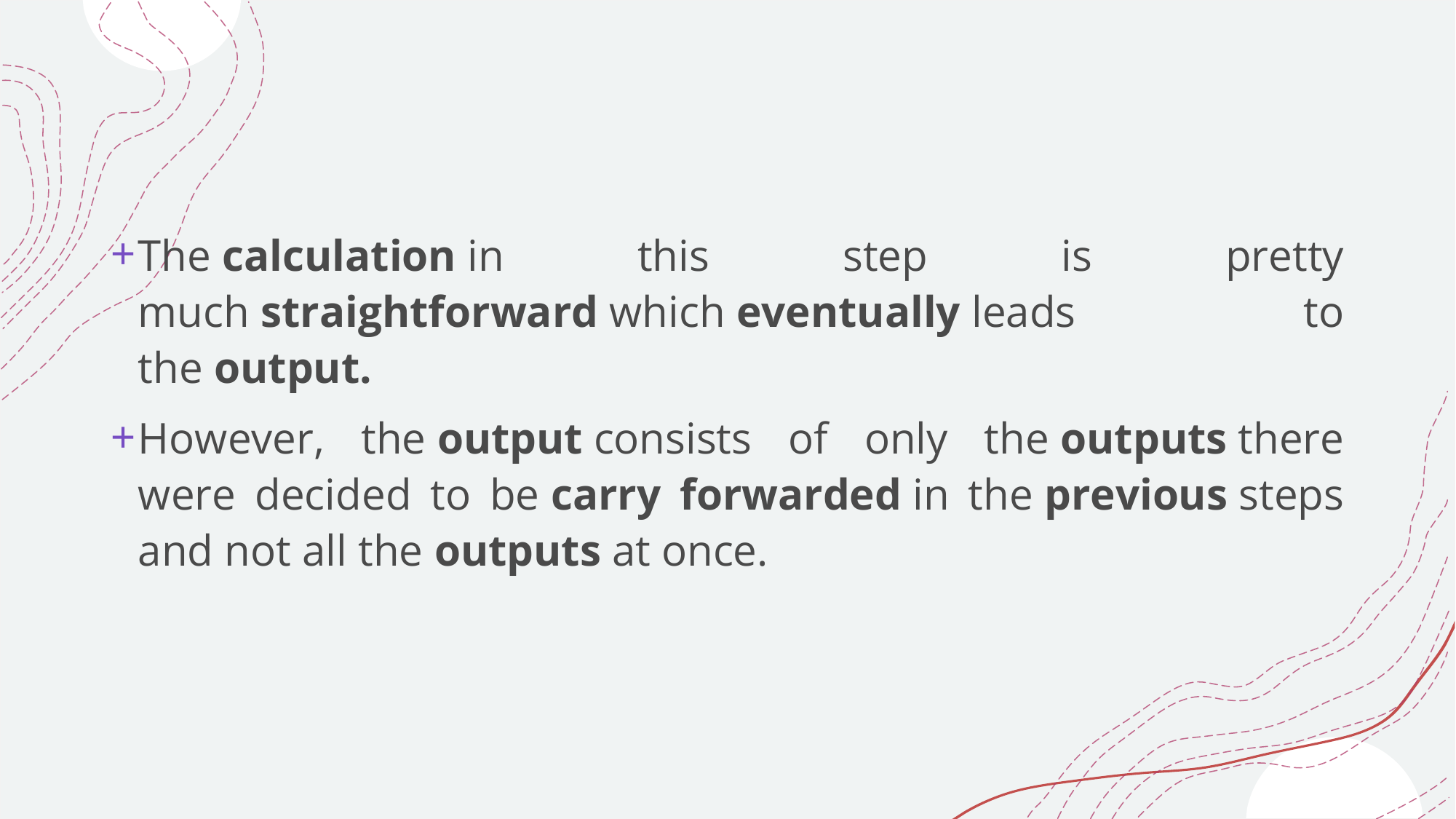

#
The calculation in this step is pretty much straightforward which eventually leads to the output.
However, the output consists of only the outputs there were decided to be carry forwarded in the previous steps and not all the outputs at once.